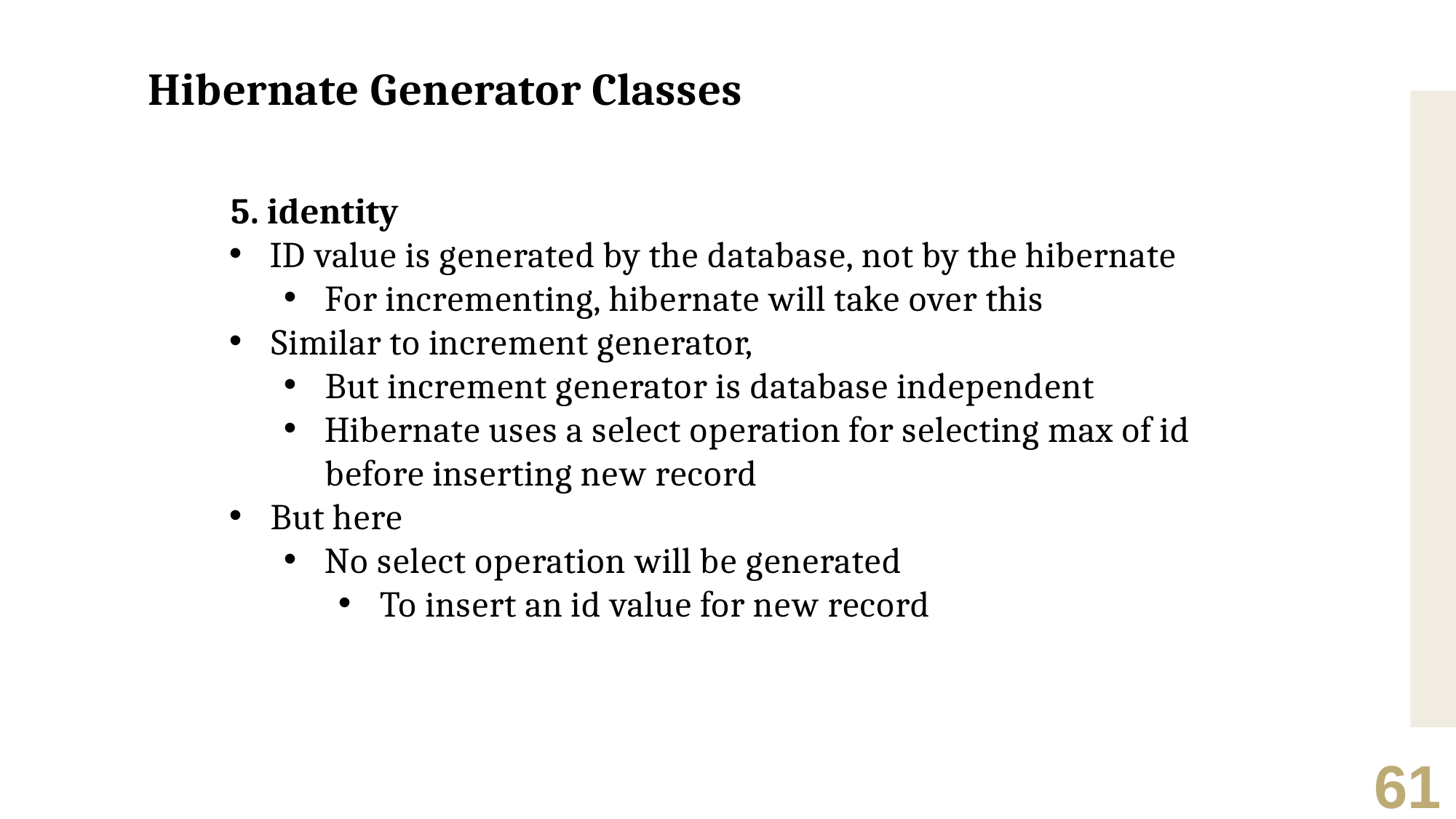

Hibernate Generator Classes
5. identity
ID value is generated by the database, not by the hibernate
For incrementing, hibernate will take over this
Similar to increment generator,
But increment generator is database independent
Hibernate uses a select operation for selecting max of id before inserting new record
But here
No select operation will be generated
To insert an id value for new record
61